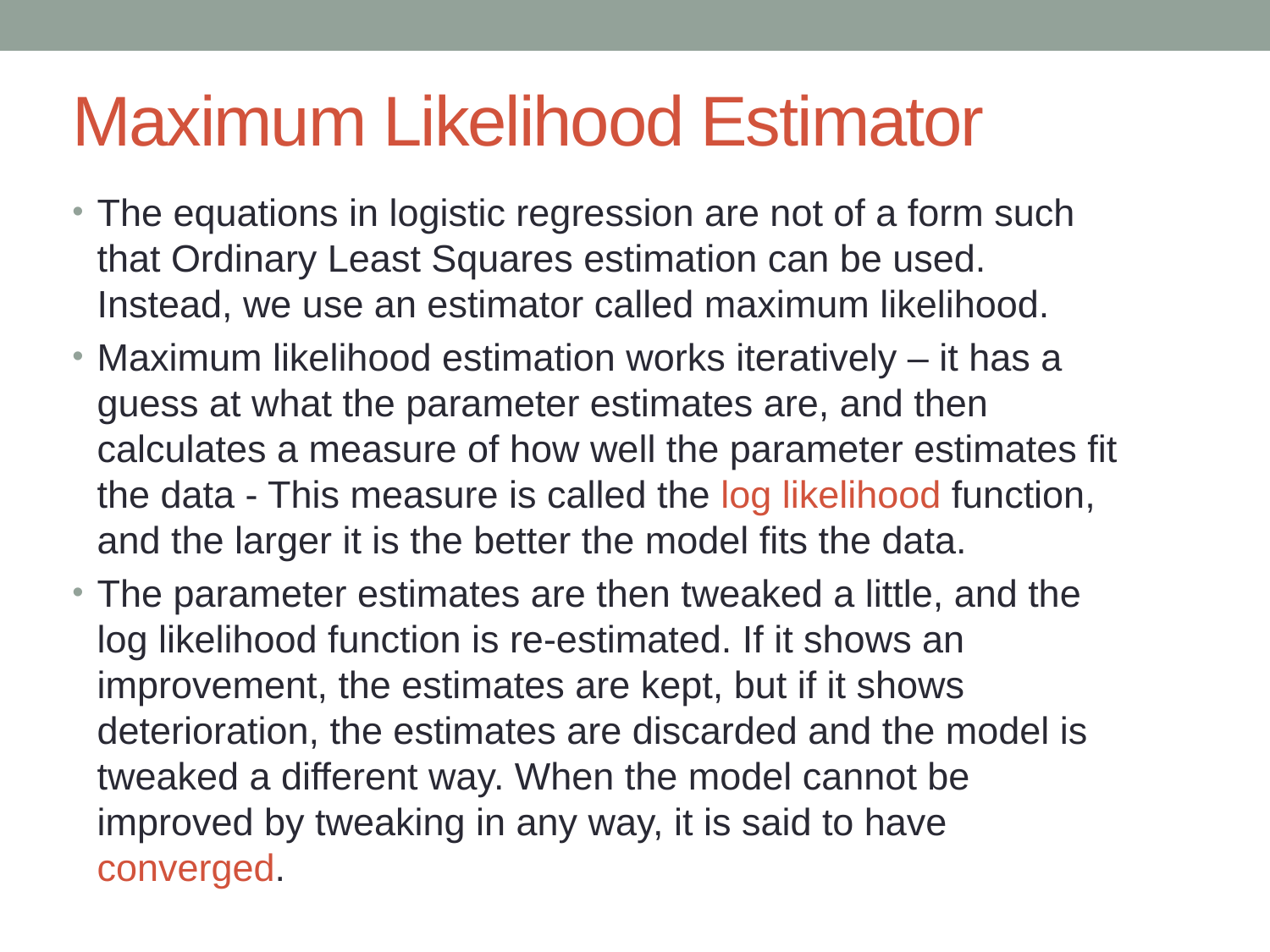

# Maximum Likelihood Estimator
The equations in logistic regression are not of a form such that Ordinary Least Squares estimation can be used. Instead, we use an estimator called maximum likelihood.
Maximum likelihood estimation works iteratively – it has a guess at what the parameter estimates are, and then calculates a measure of how well the parameter estimates fit the data - This measure is called the log likelihood function, and the larger it is the better the model fits the data.
The parameter estimates are then tweaked a little, and the log likelihood function is re-estimated. If it shows an improvement, the estimates are kept, but if it shows deterioration, the estimates are discarded and the model is tweaked a different way. When the model cannot be improved by tweaking in any way, it is said to have converged.

Slide 6